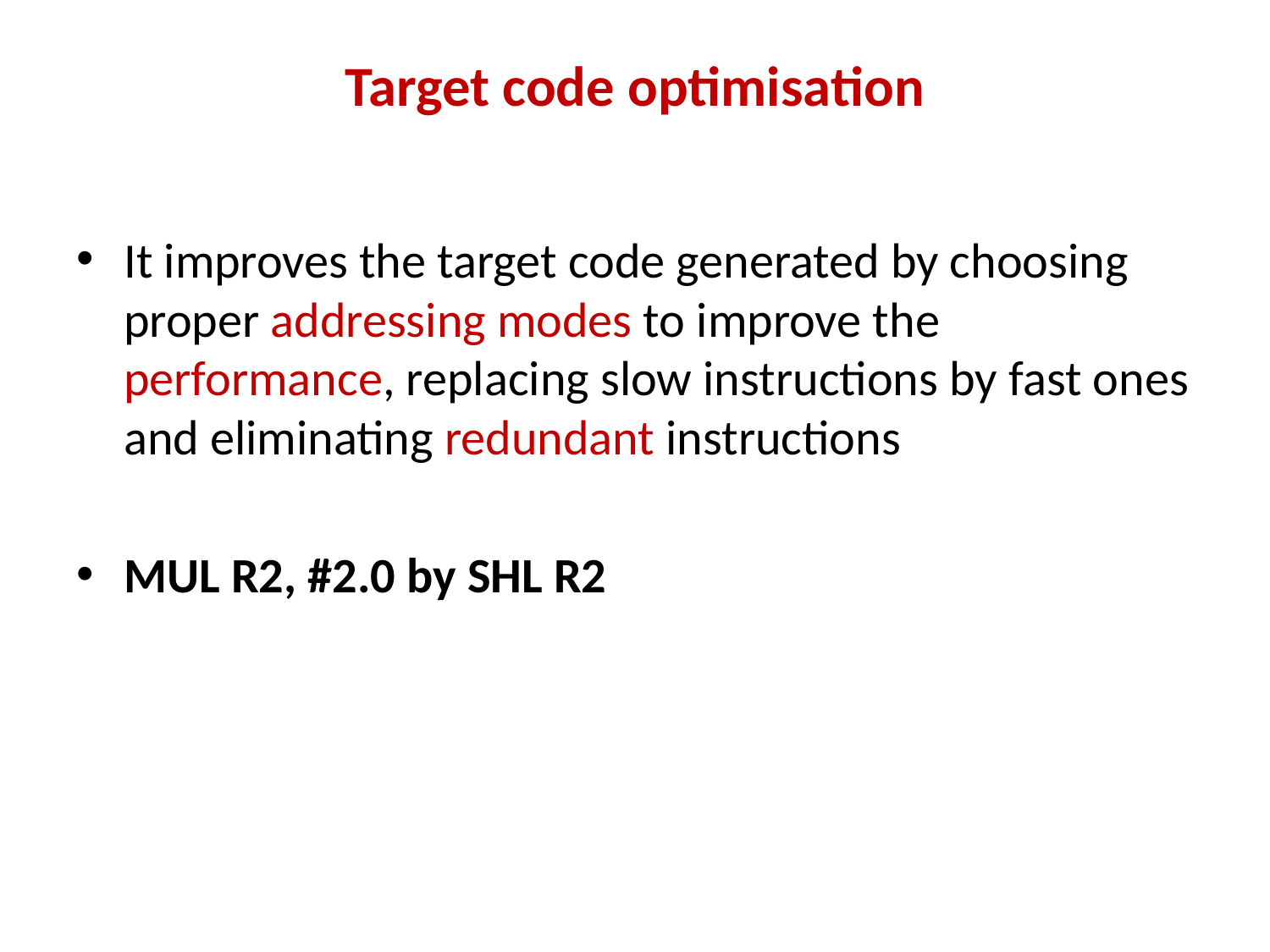

# Target code optimisation
It improves the target code generated by choosing proper addressing modes to improve the performance, replacing slow instructions by fast ones and eliminating redundant instructions

MUL R2, #2.0 by SHL R2